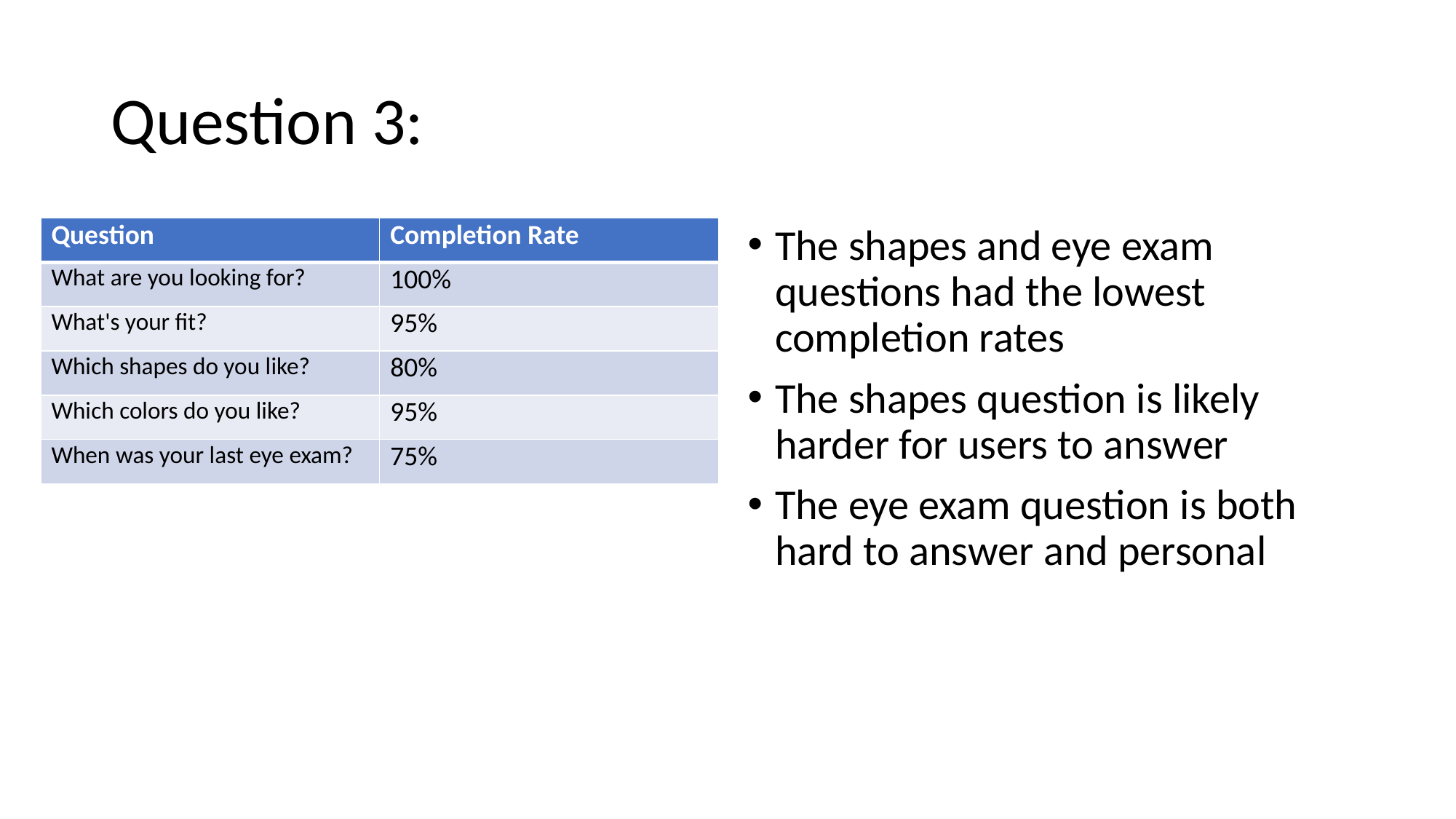

# Question 3:
| Question | Completion Rate |
| --- | --- |
| What are you looking for? | 100% |
| What's your fit? | 95% |
| Which shapes do you like? | 80% |
| Which colors do you like? | 95% |
| When was your last eye exam? | 75% |
The shapes and eye exam questions had the lowest completion rates
The shapes question is likely harder for users to answer
The eye exam question is both hard to answer and personal